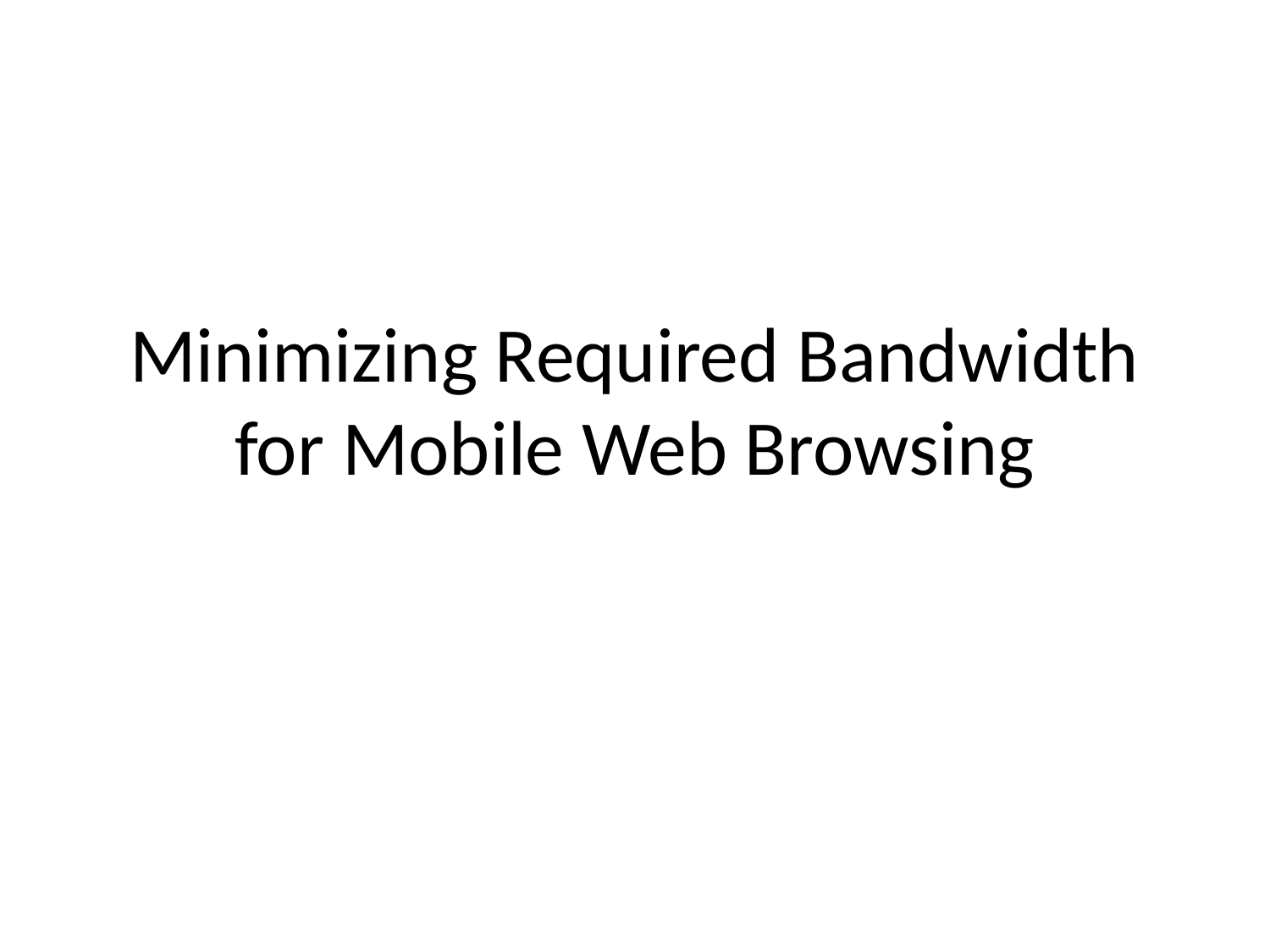

# Minimizing Required Bandwidth for Mobile Web Browsing